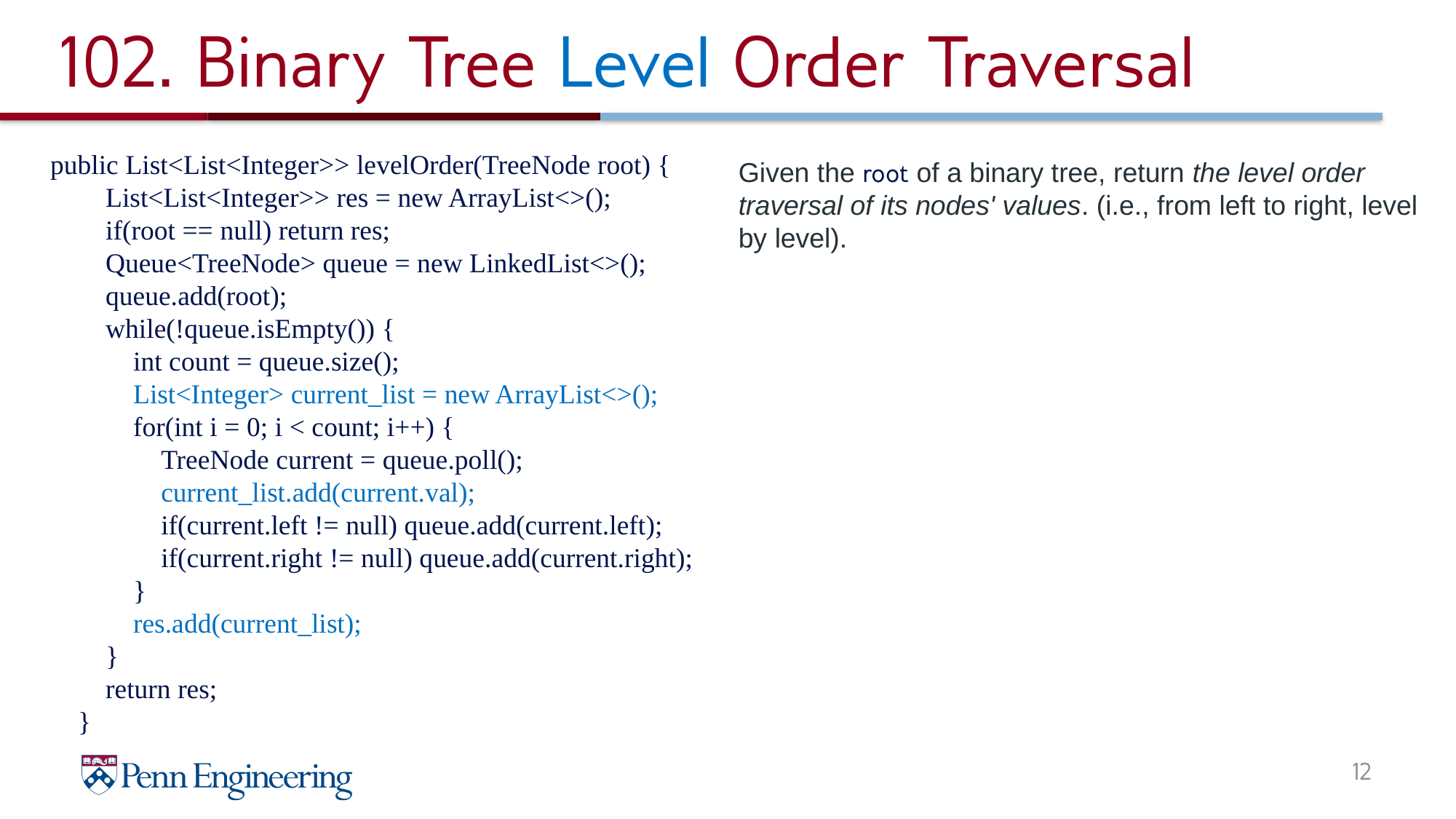

# 102. Binary Tree Level Order Traversal
public List<List<Integer>> levelOrder(TreeNode root) {
        List<List<Integer>> res = new ArrayList<>();
        if(root == null) return res;
        Queue<TreeNode> queue = new LinkedList<>();
        queue.add(root);
        while(!queue.isEmpty()) {
            int count = queue.size();
            List<Integer> current_list = new ArrayList<>();
            for(int i = 0; i < count; i++) {
                TreeNode current = queue.poll();
                current_list.add(current.val);
                if(current.left != null) queue.add(current.left);
                if(current.right != null) queue.add(current.right);
            }
            res.add(current_list);
        }
        return res;
    }
Given the root of a binary tree, return the level order traversal of its nodes' values. (i.e., from left to right, level by level).
12